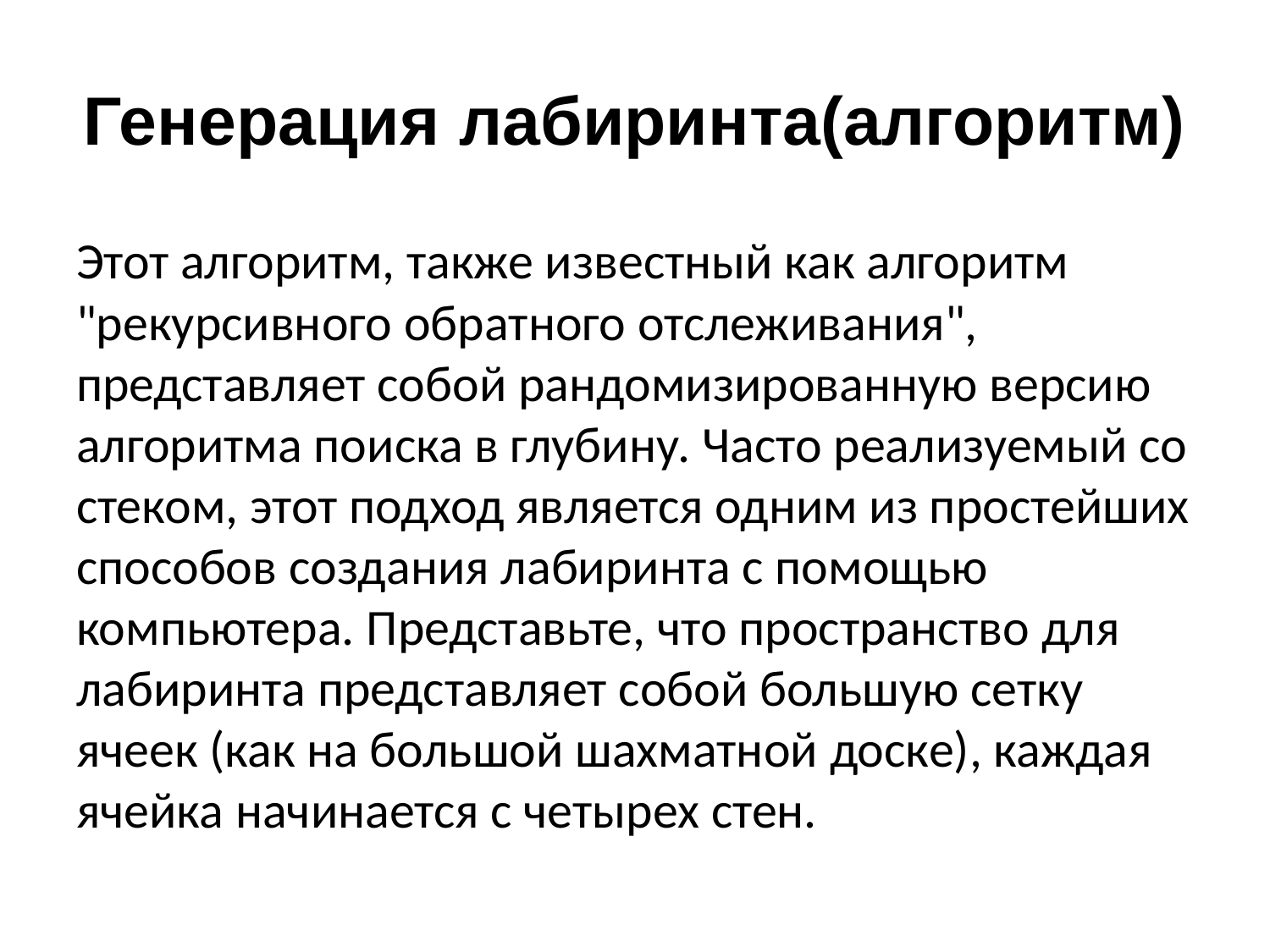

# Генерация лабиринта(алгоритм)
Этот алгоритм, также известный как алгоритм "рекурсивного обратного отслеживания", представляет собой рандомизированную версию алгоритма поиска в глубину. Часто реализуемый со стеком, этот подход является одним из простейших способов создания лабиринта с помощью компьютера. Представьте, что пространство для лабиринта представляет собой большую сетку ячеек (как на большой шахматной доске), каждая ячейка начинается с четырех стен.